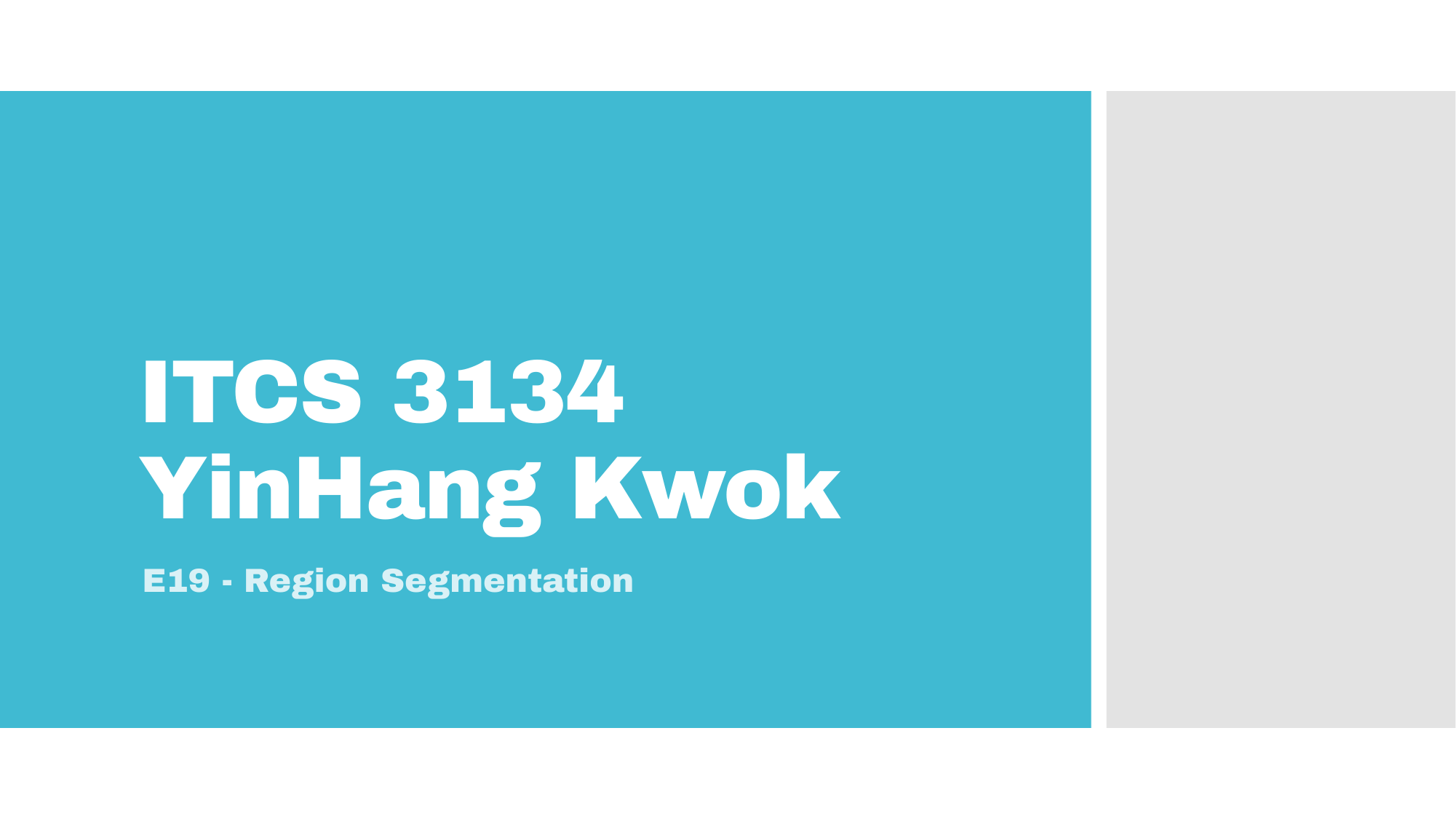

# ITCS 3134 YinHang Kwok
E19 - Region Segmentation